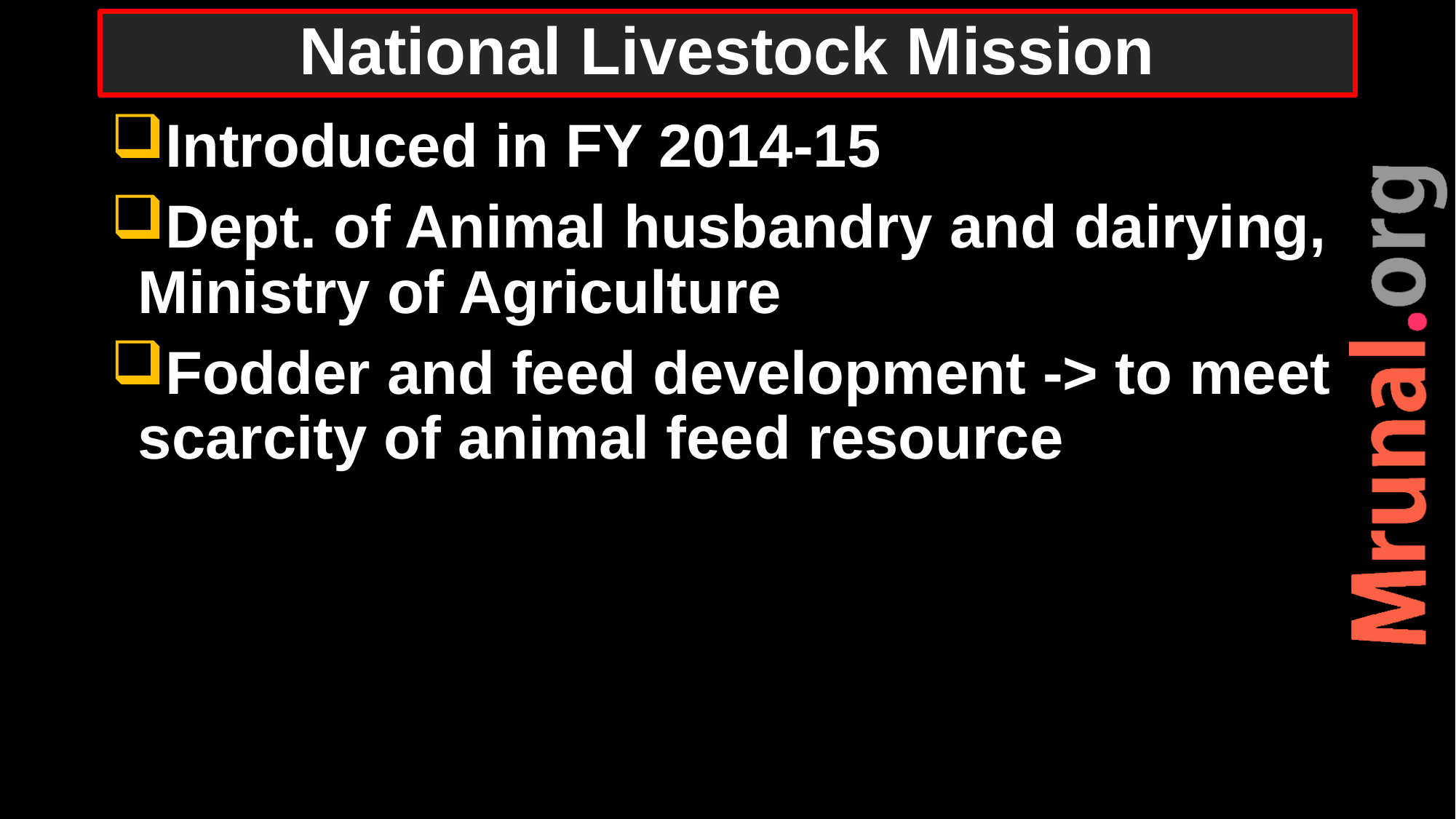

# National Livestock Mission
Introduced in FY 2014-15
Dept. of Animal husbandry and dairying, Ministry of Agriculture
Fodder and feed development -> to meet scarcity of animal feed resource